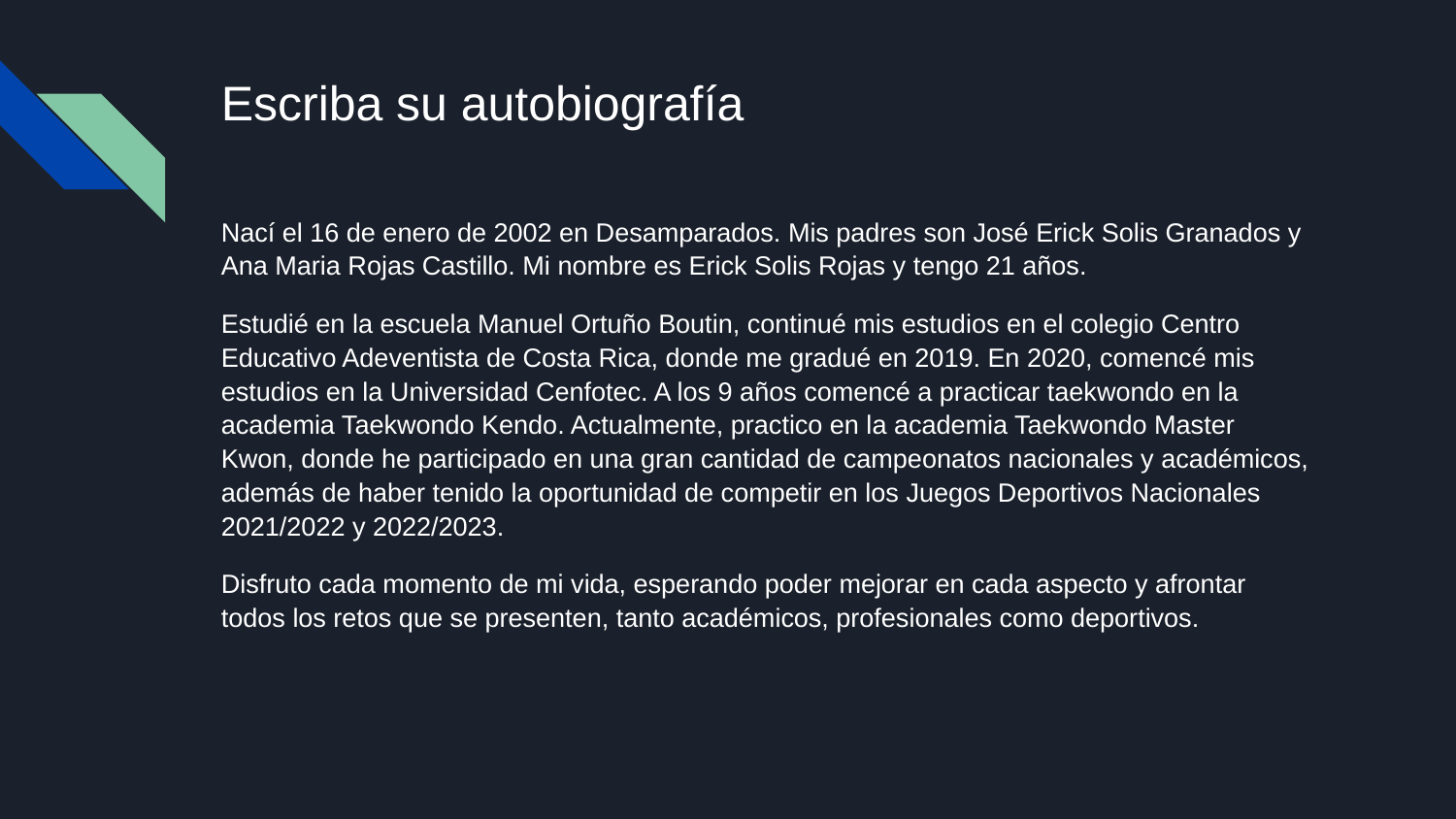

# Escriba su autobiografía
Nací el 16 de enero de 2002 en Desamparados. Mis padres son José Erick Solis Granados y Ana Maria Rojas Castillo. Mi nombre es Erick Solis Rojas y tengo 21 años.
Estudié en la escuela Manuel Ortuño Boutin, continué mis estudios en el colegio Centro Educativo Adeventista de Costa Rica, donde me gradué en 2019. En 2020, comencé mis estudios en la Universidad Cenfotec. A los 9 años comencé a practicar taekwondo en la academia Taekwondo Kendo. Actualmente, practico en la academia Taekwondo Master Kwon, donde he participado en una gran cantidad de campeonatos nacionales y académicos, además de haber tenido la oportunidad de competir en los Juegos Deportivos Nacionales 2021/2022 y 2022/2023.
Disfruto cada momento de mi vida, esperando poder mejorar en cada aspecto y afrontar todos los retos que se presenten, tanto académicos, profesionales como deportivos.